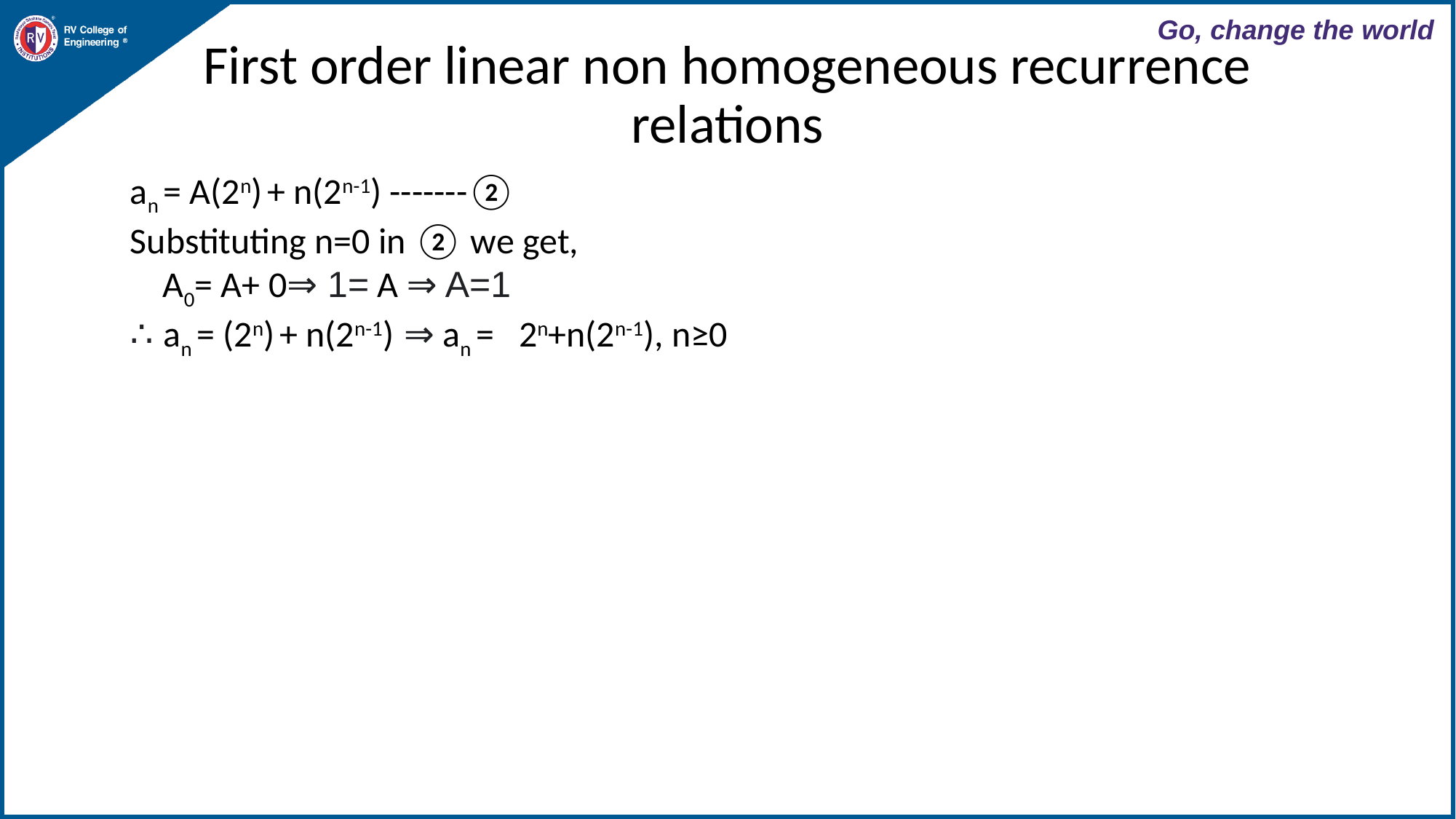

# First order linear non homogeneous recurrence relations
an = A(2n) + n(2n-1) -------②
Substituting n=0 in ② we get,
    A0= A+ 0⇒ 1= A ⇒ A=1
∴ an = (2n) + n(2n-1) ⇒ an =   2n+n(2n-1), n≥0